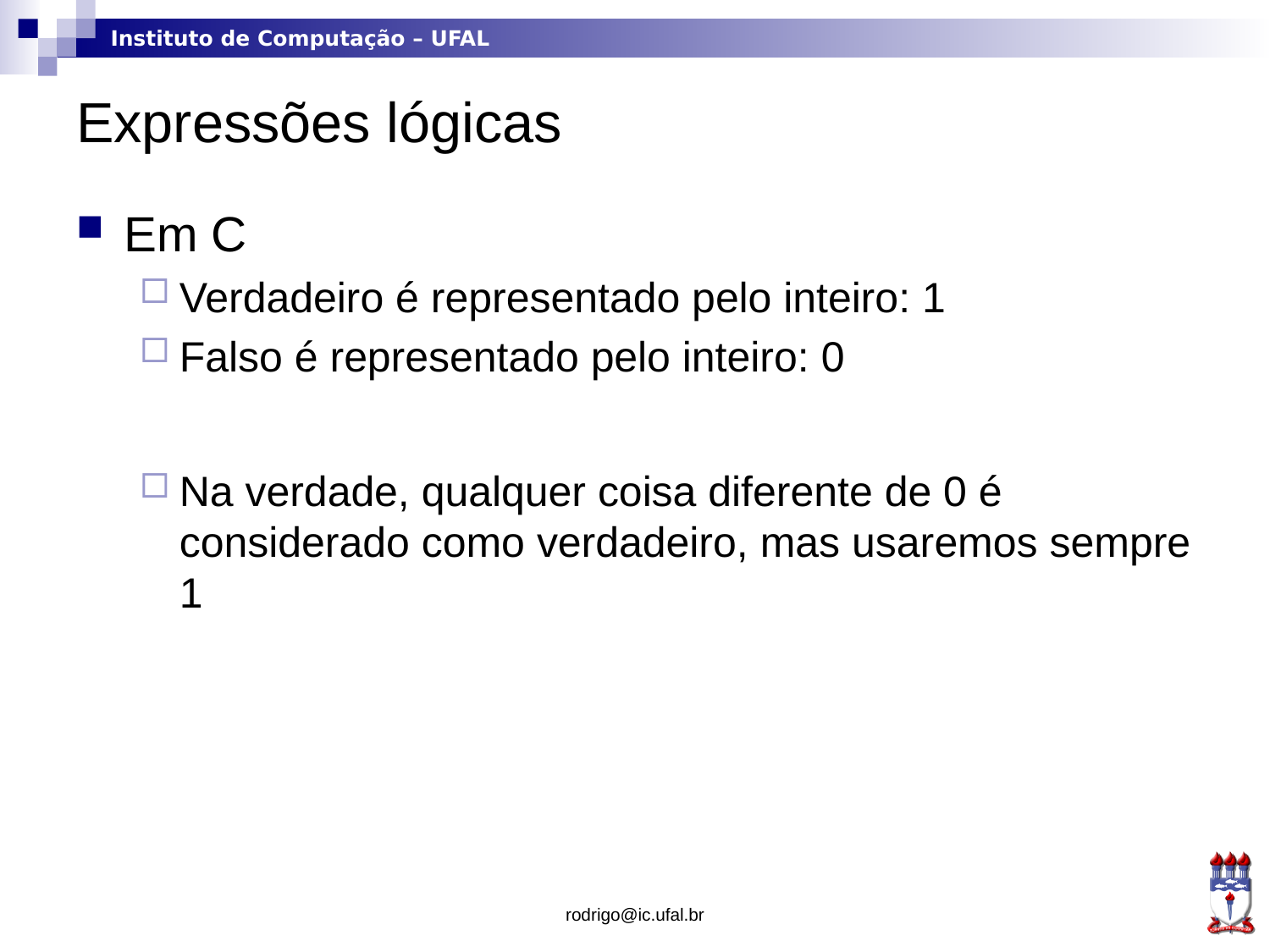

# Expressões lógicas
Em C
Verdadeiro é representado pelo inteiro: 1
Falso é representado pelo inteiro: 0

Na verdade, qualquer coisa diferente de 0 é considerado como verdadeiro, mas usaremos sempre 1

rodrigo@ic.ufal.br